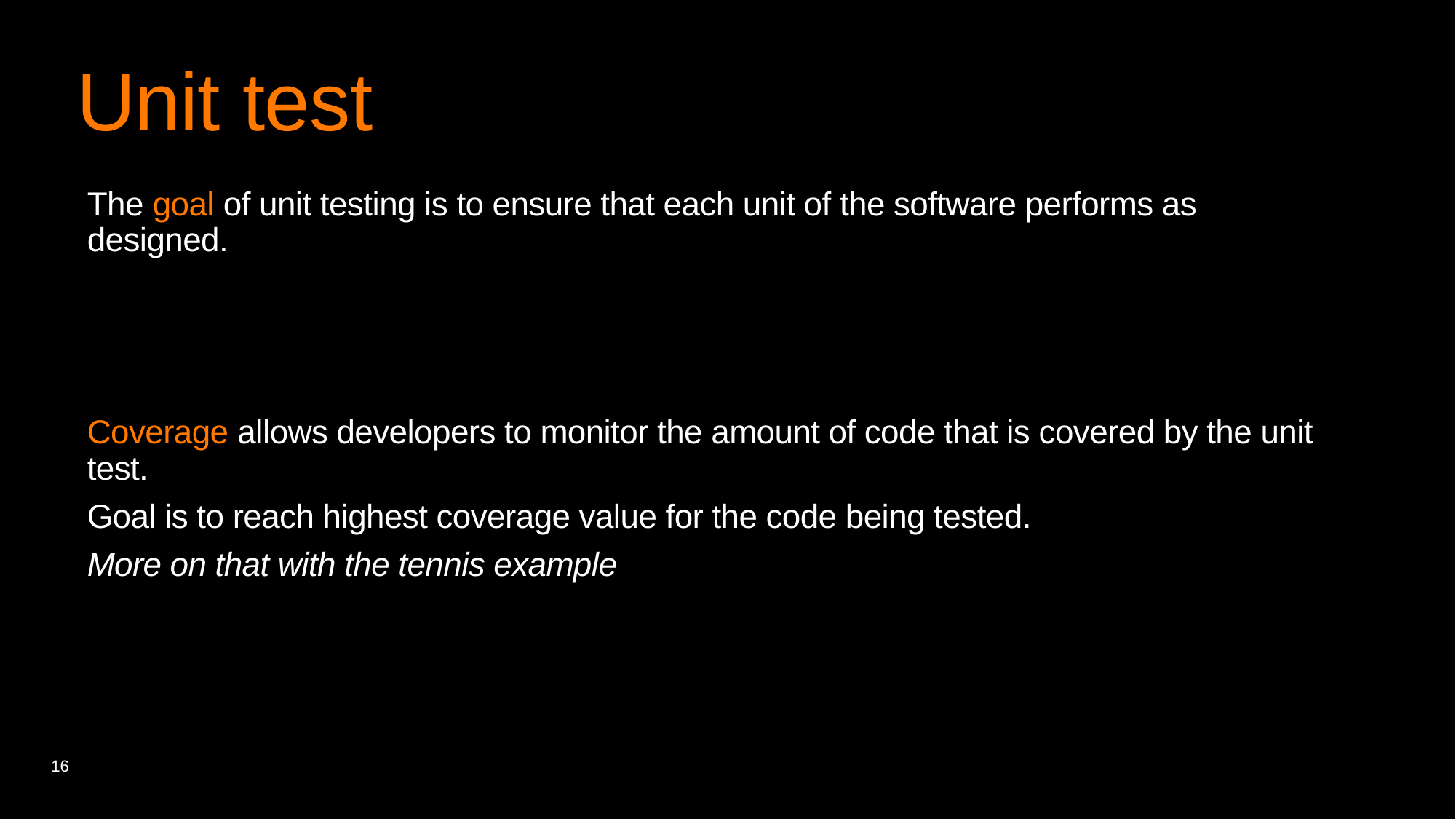

# Unit test
The goal of unit testing is to ensure that each unit of the software performs as designed.

Coverage allows developers to monitor the amount of code that is covered by the unit test.
Goal is to reach highest coverage value for the code being tested.
More on that with the tennis example